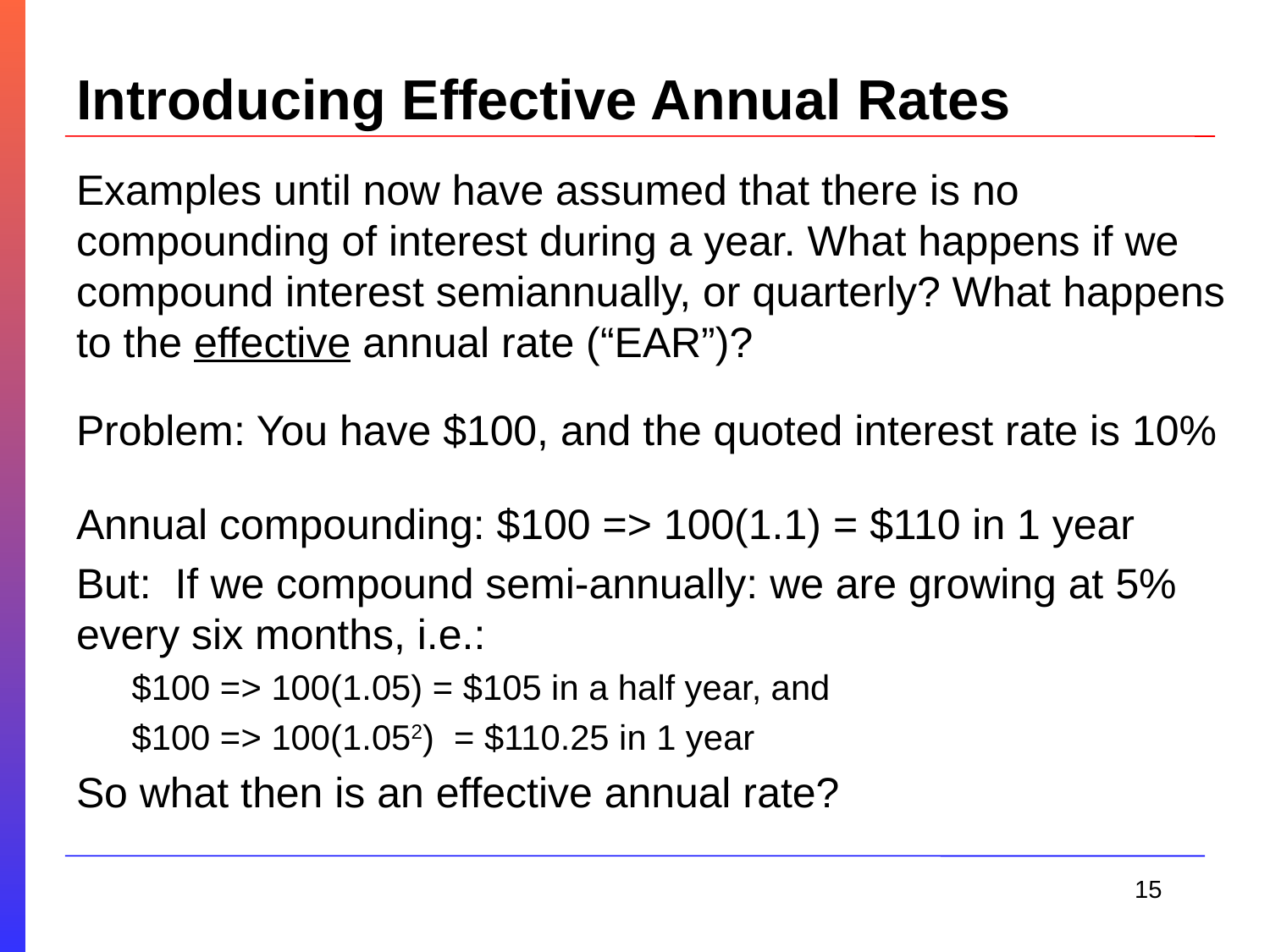

# Introducing Effective Annual Rates
Examples until now have assumed that there is no compounding of interest during a year. What happens if we compound interest semiannually, or quarterly? What happens to the effective annual rate (“EAR”)?

Problem: You have $100, and the quoted interest rate is 10%

Annual compounding: $100 => 100(1.1) = $110 in 1 year
But:  If we compound semi-annually: we are growing at 5% every six months, i.e.:
$100 => 100(1.05) = $105 in a half year, and
$100 => 100(1.052)  = $110.25 in 1 year
So what then is an effective annual rate?

15